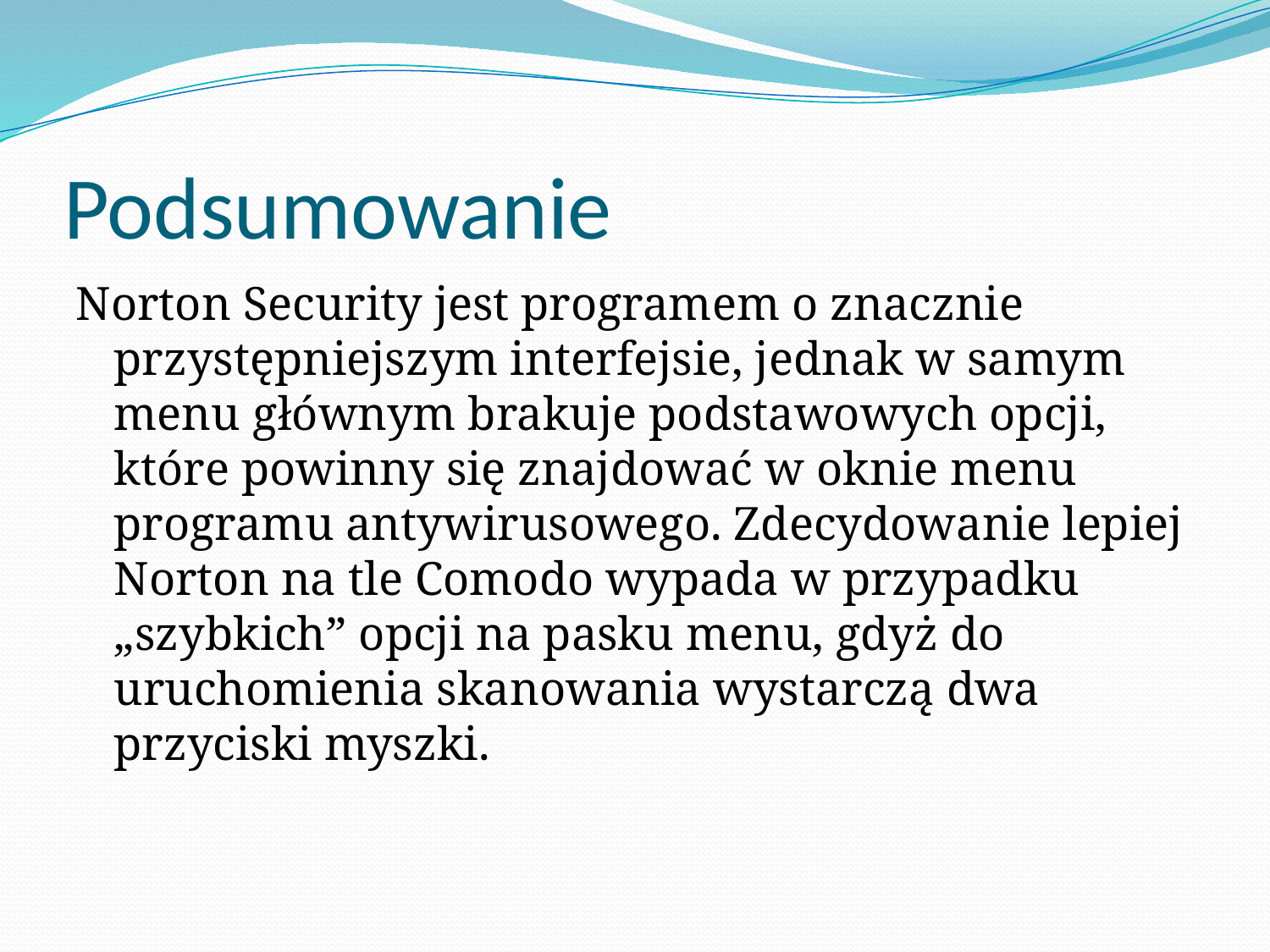

# Podsumowanie
Norton Security jest programem o znacznie przystępniejszym interfejsie, jednak w samym menu głównym brakuje podstawowych opcji, które powinny się znajdować w oknie menu programu antywirusowego. Zdecydowanie lepiej Norton na tle Comodo wypada w przypadku „szybkich” opcji na pasku menu, gdyż do uruchomienia skanowania wystarczą dwa przyciski myszki.